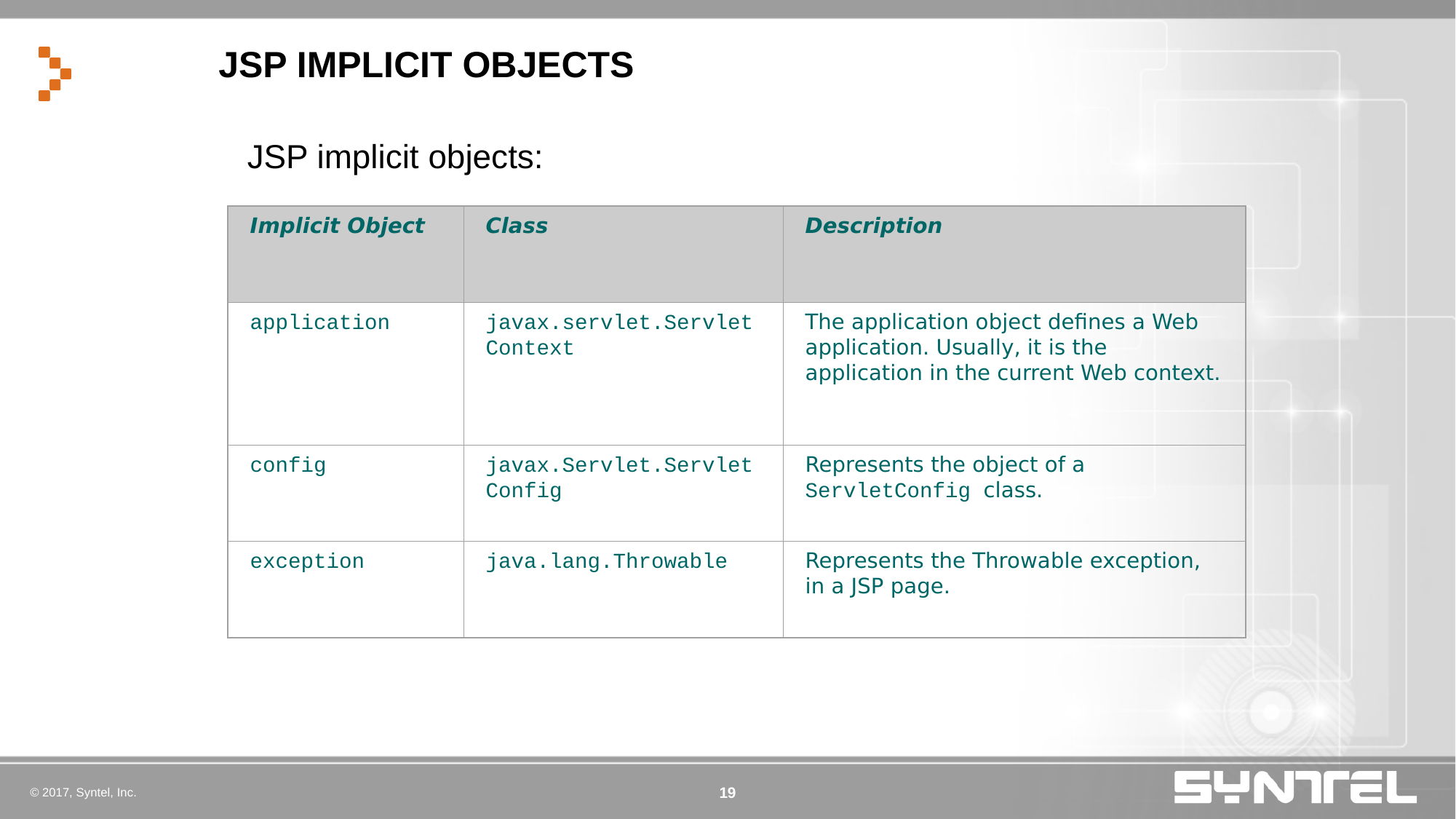

# JSP IMPLICIT OBJECTS
JSP implicit objects:

Implicit Object

Class

Description

application

javax.servlet.ServletContext

The application object defines a Web application. Usually, it is the application in the current Web context.

config

javax.Servlet.ServletConfig

Represents the object of a ServletConfig class.

exception

java.lang.Throwable

Represents the Throwable exception, in a JSP page.